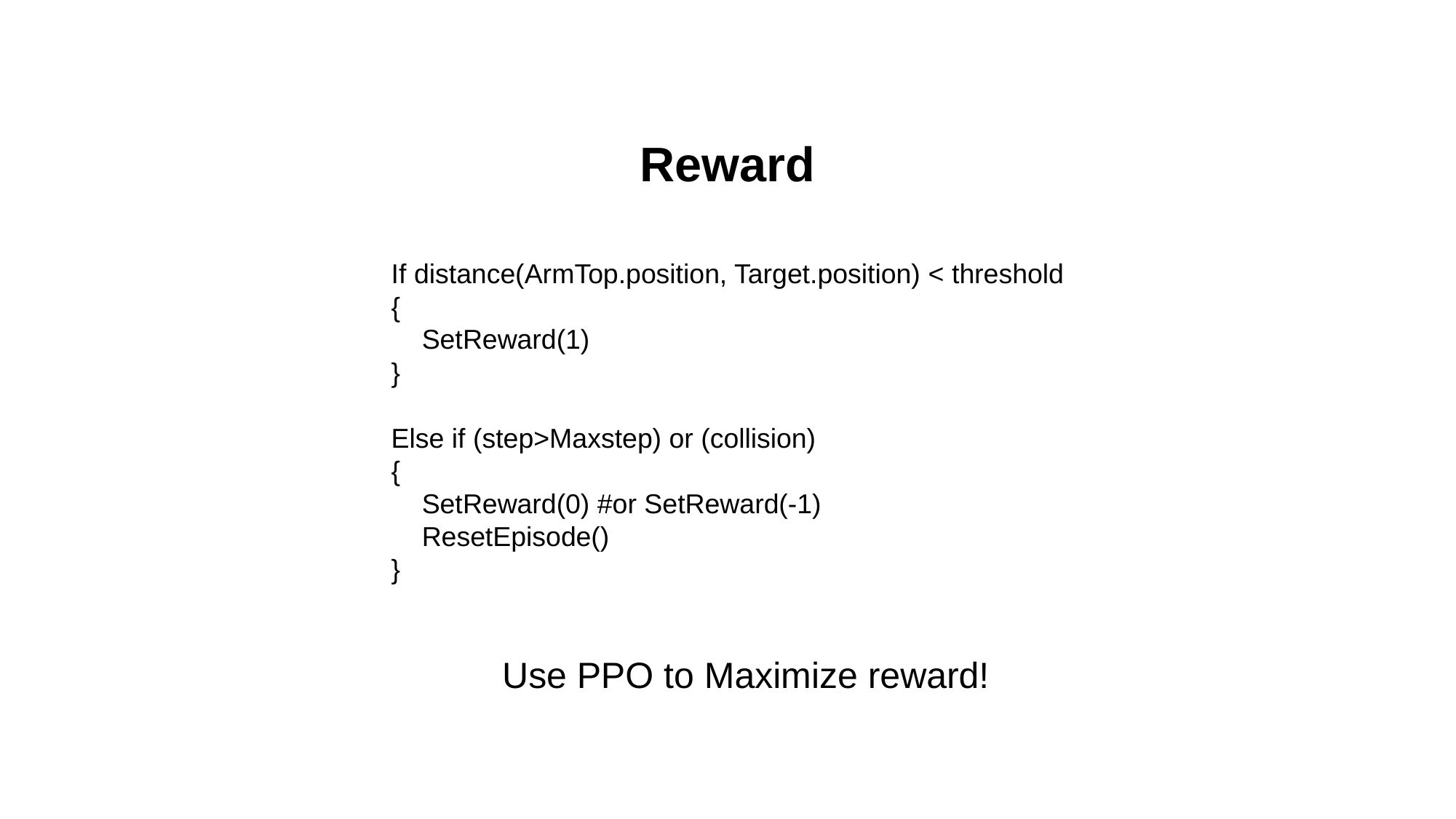

Reward
If distance(ArmTop.position, Target.position) < threshold
{
    SetReward(1)
}

Else if (step>Maxstep) or (collision)
{
    SetReward(0) #or SetReward(-1)
    ResetEpisode()
}
Use PPO to Maximize reward!